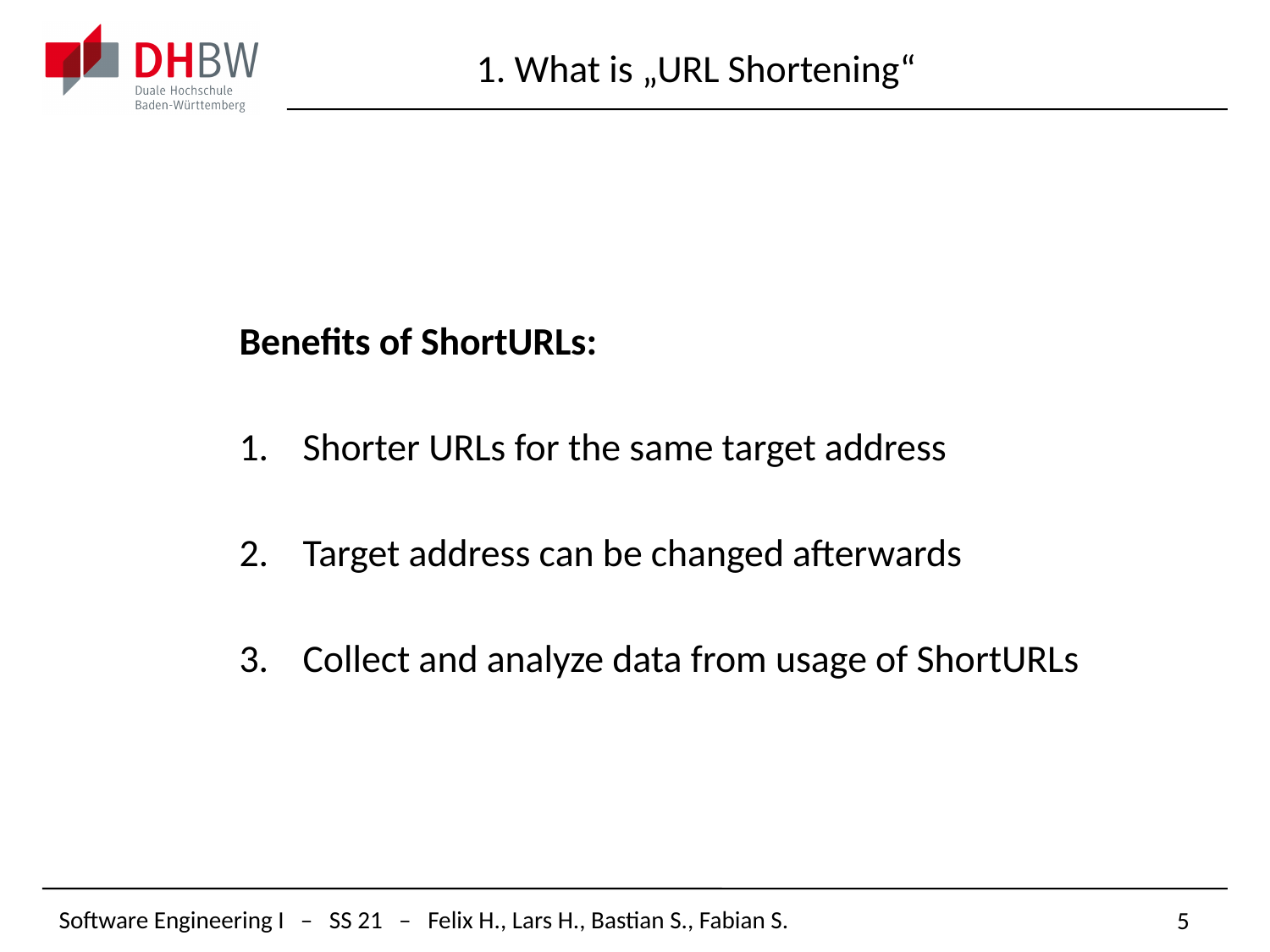

1. What is „URL Shortening“
Benefits of ShortURLs:
Shorter URLs for the same target address
Target address can be changed afterwards
Collect and analyze data from usage of ShortURLs
5